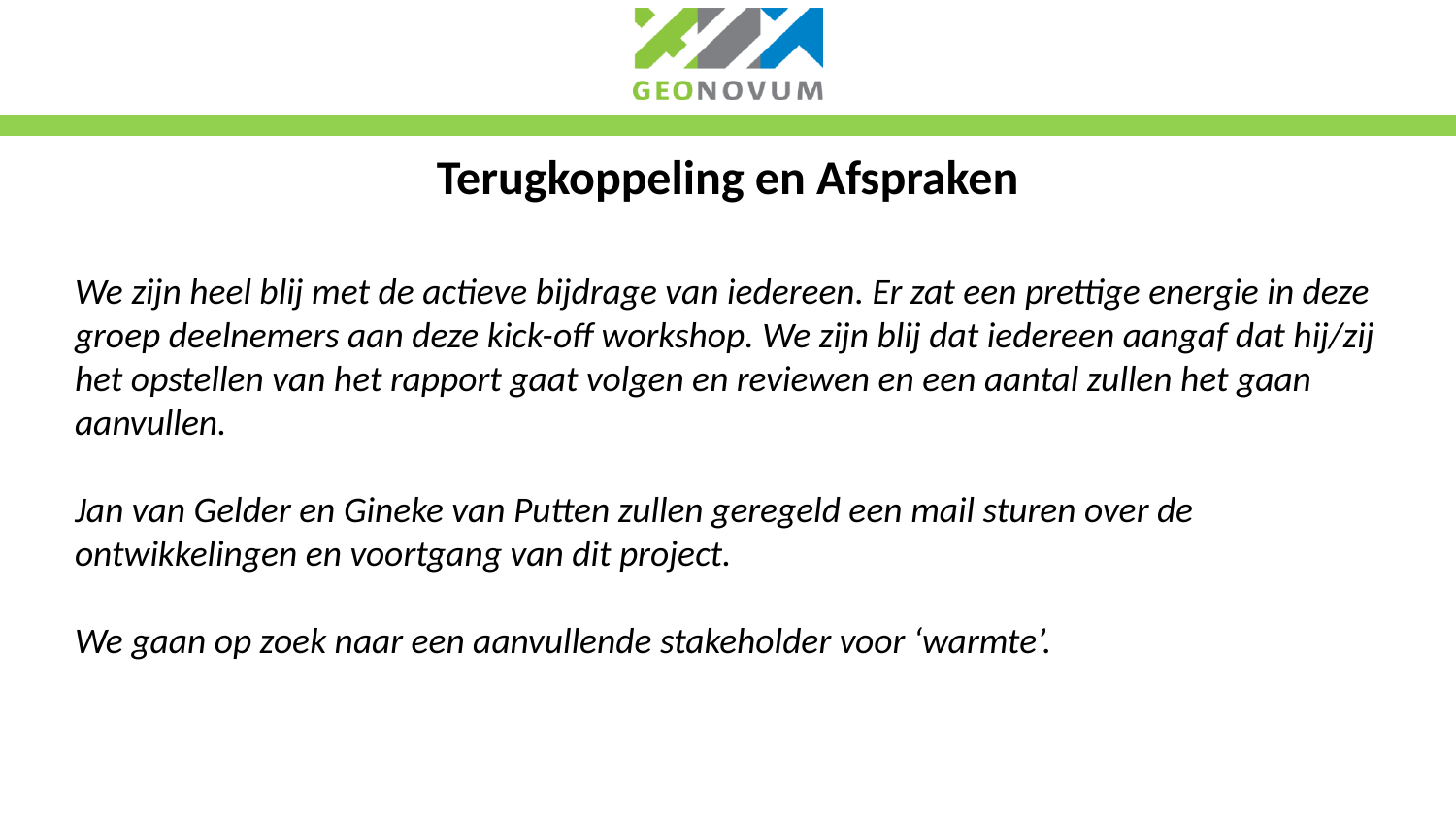

# Terugkoppeling en Afspraken
We zijn heel blij met de actieve bijdrage van iedereen. Er zat een prettige energie in deze groep deelnemers aan deze kick-off workshop. We zijn blij dat iedereen aangaf dat hij/zij het opstellen van het rapport gaat volgen en reviewen en een aantal zullen het gaan aanvullen.

Jan van Gelder en Gineke van Putten zullen geregeld een mail sturen over de ontwikkelingen en voortgang van dit project.

We gaan op zoek naar een aanvullende stakeholder voor ‘warmte’.